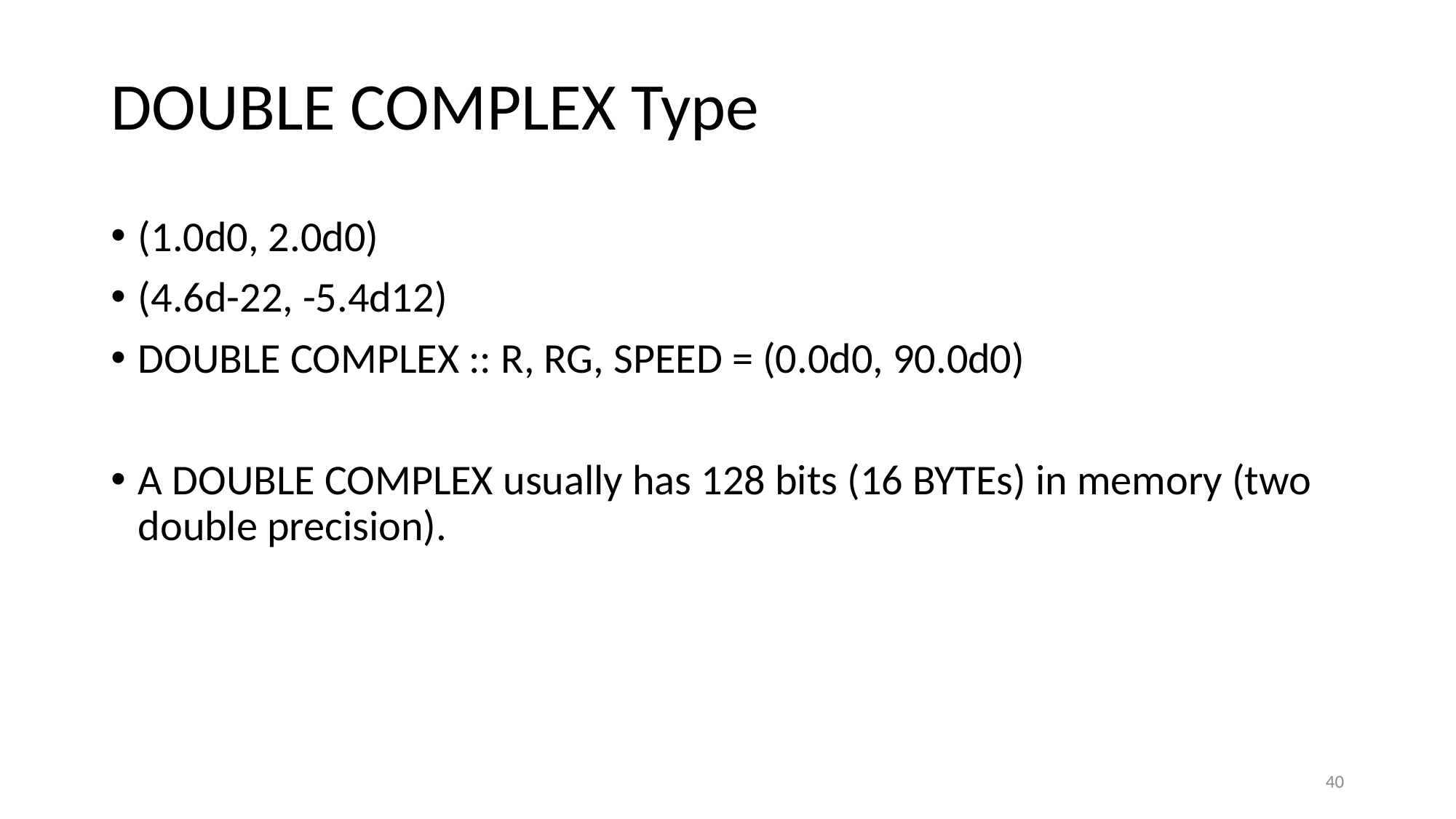

# DOUBLE COMPLEX Type
(1.0d0, 2.0d0)
(4.6d-22, -5.4d12)
DOUBLE COMPLEX :: R, RG, SPEED = (0.0d0, 90.0d0)

A DOUBLE COMPLEX usually has 128 bits (16 BYTEs) in memory (two double precision).

40